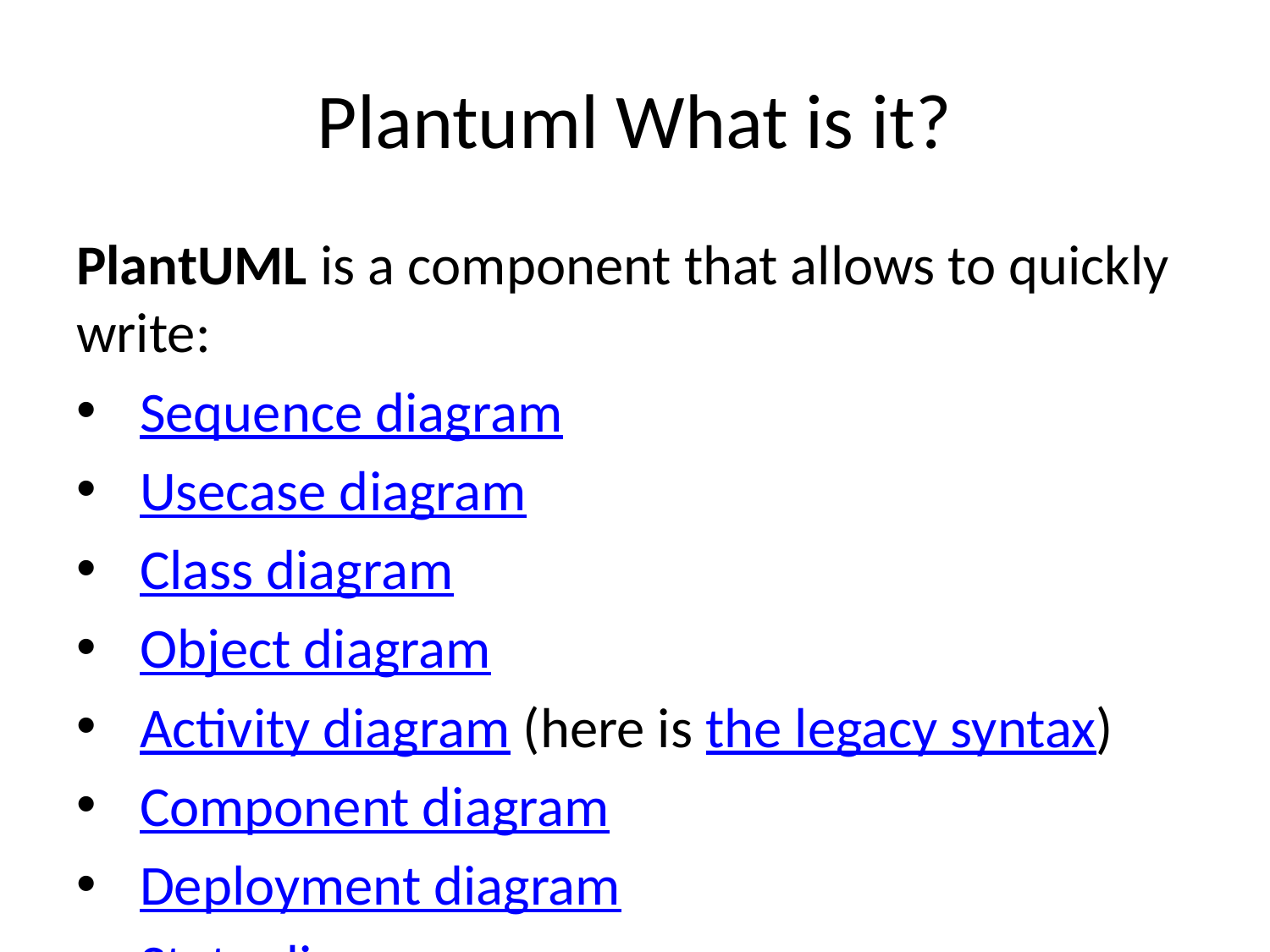

# Plantuml What is it?
PlantUML is a component that allows to quickly write:
Sequence diagram
Usecase diagram
Class diagram
Object diagram
Activity diagram (here is the legacy syntax)
Component diagram
Deployment diagram
State diagram
Timing diagram